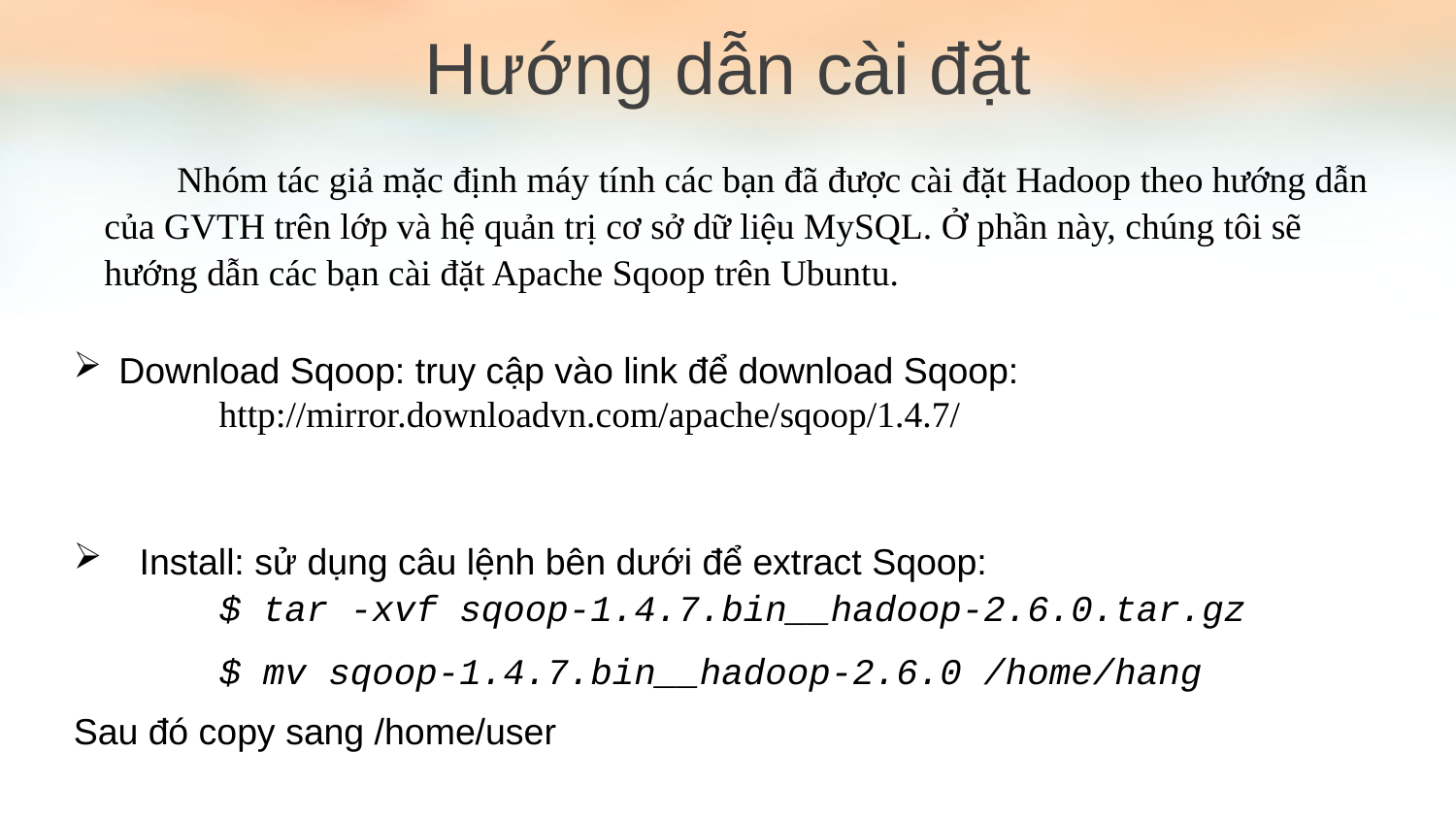

Hướng dẫn cài đặt
Nhóm tác giả mặc định máy tính các bạn đã được cài đặt Hadoop theo hướng dẫn của GVTH trên lớp và hệ quản trị cơ sở dữ liệu MySQL. Ở phần này, chúng tôi sẽ hướng dẫn các bạn cài đặt Apache Sqoop trên Ubuntu.
Download Sqoop: truy cập vào link để download Sqoop:
	http://mirror.downloadvn.com/apache/sqoop/1.4.7/

  Install: sử dụng câu lệnh bên dưới để extract Sqoop:
	$ tar -xvf sqoop-1.4.7.bin__hadoop-2.6.0.tar.gz
	$ mv sqoop-1.4.7.bin__hadoop-2.6.0 /home/hang
Sau đó copy sang /home/user